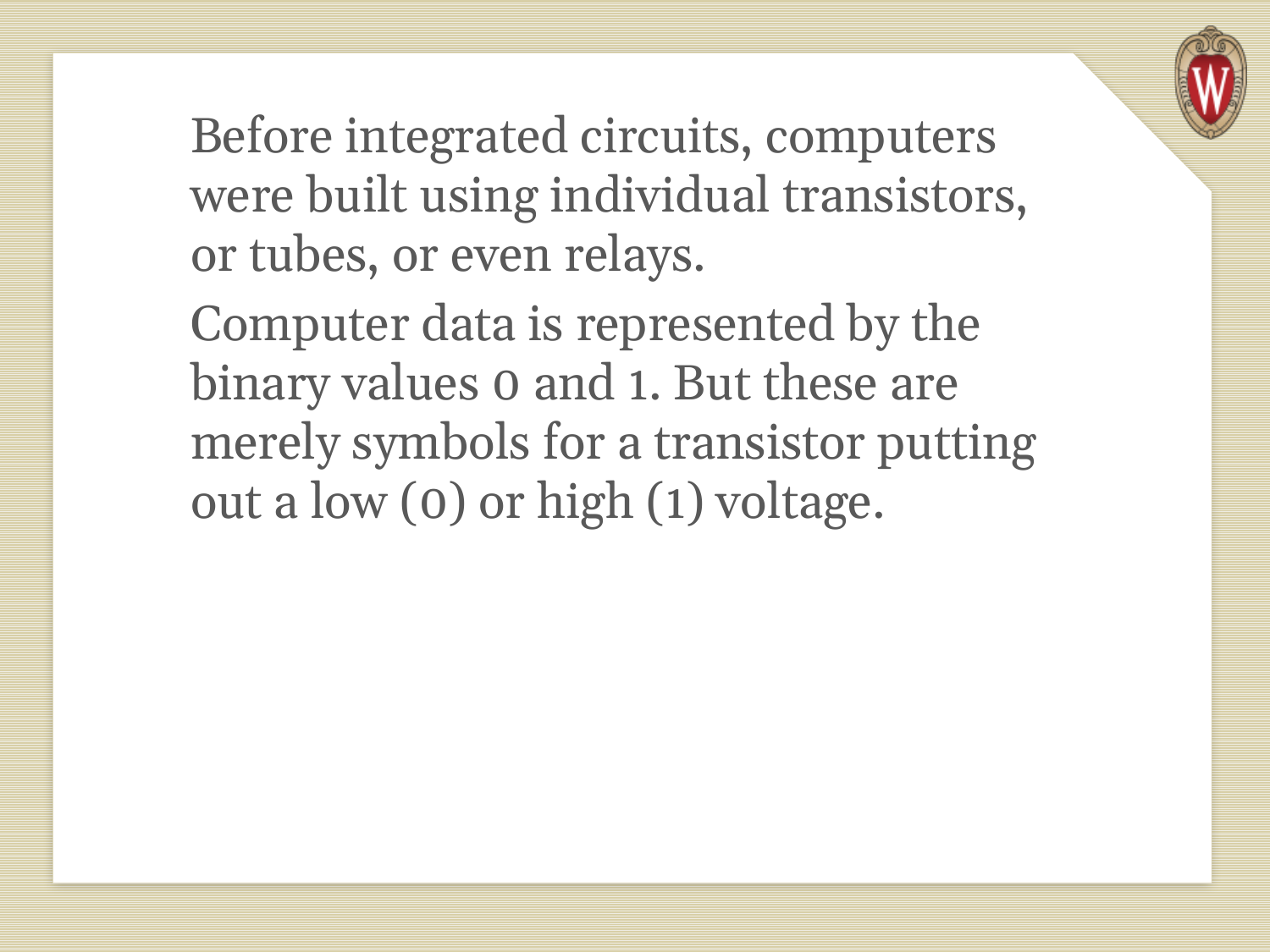

Before integrated circuits, computers were built using individual transistors, or tubes, or even relays.
Computer data is represented by the binary values 0 and 1. But these are merely symbols for a transistor putting out a low (0) or high (1) voltage.